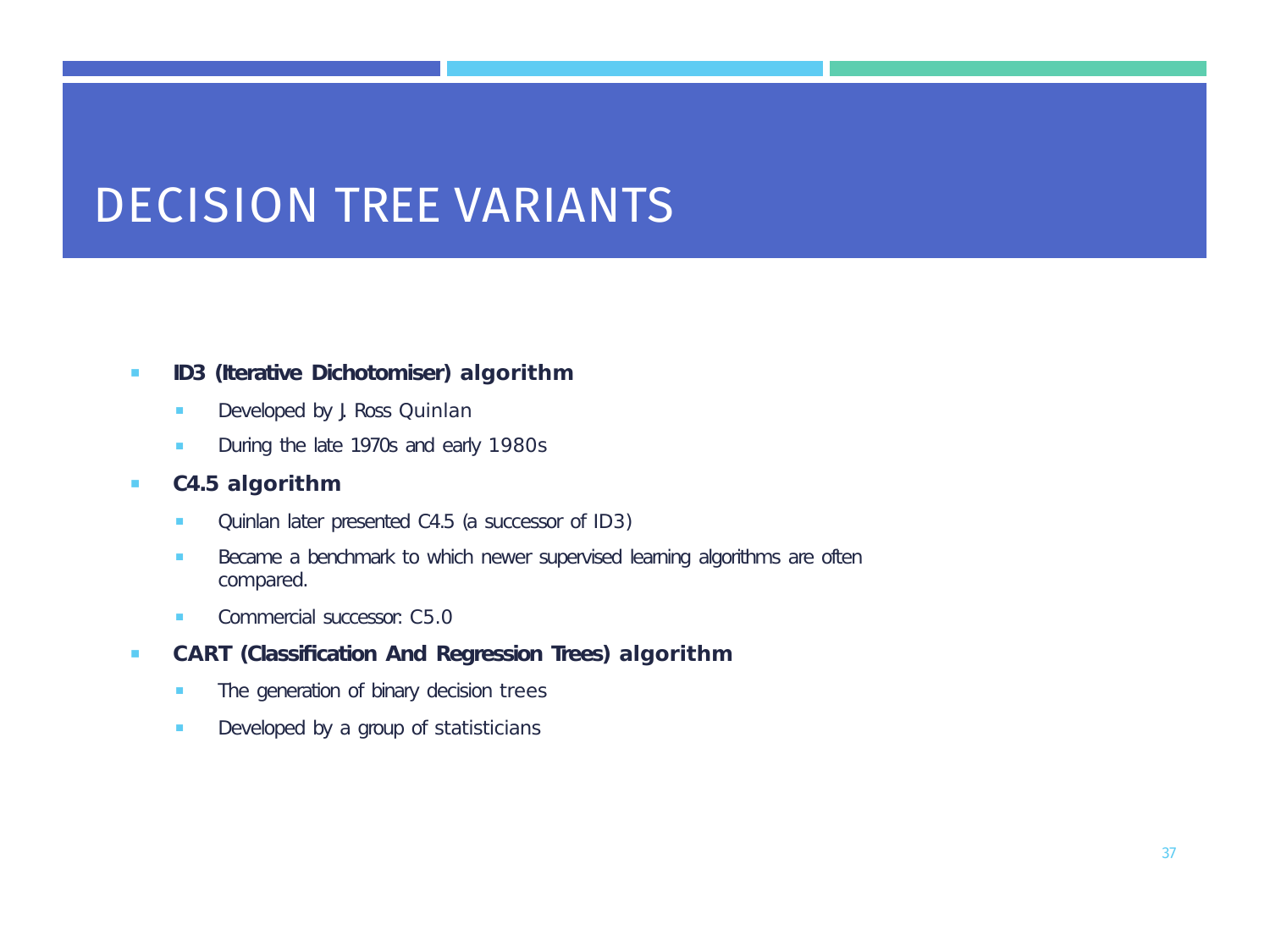

|  |  |  |
| --- | --- | --- |
| DECISION TREE VARIANTS |  |  |
ID3 (Iterative Dichotomiser) algorithm
Developed by J. Ross Quinlan
During the late 1970s and early 1980s
C4.5 algorithm
Quinlan later presented C4.5 (a successor of ID3)
Became a benchmark to which newer supervised learning algorithms are often compared.
Commercial successor: C5.0
CART (Classification And Regression Trees) algorithm
The generation of binary decision trees
Developed by a group of statisticians
37